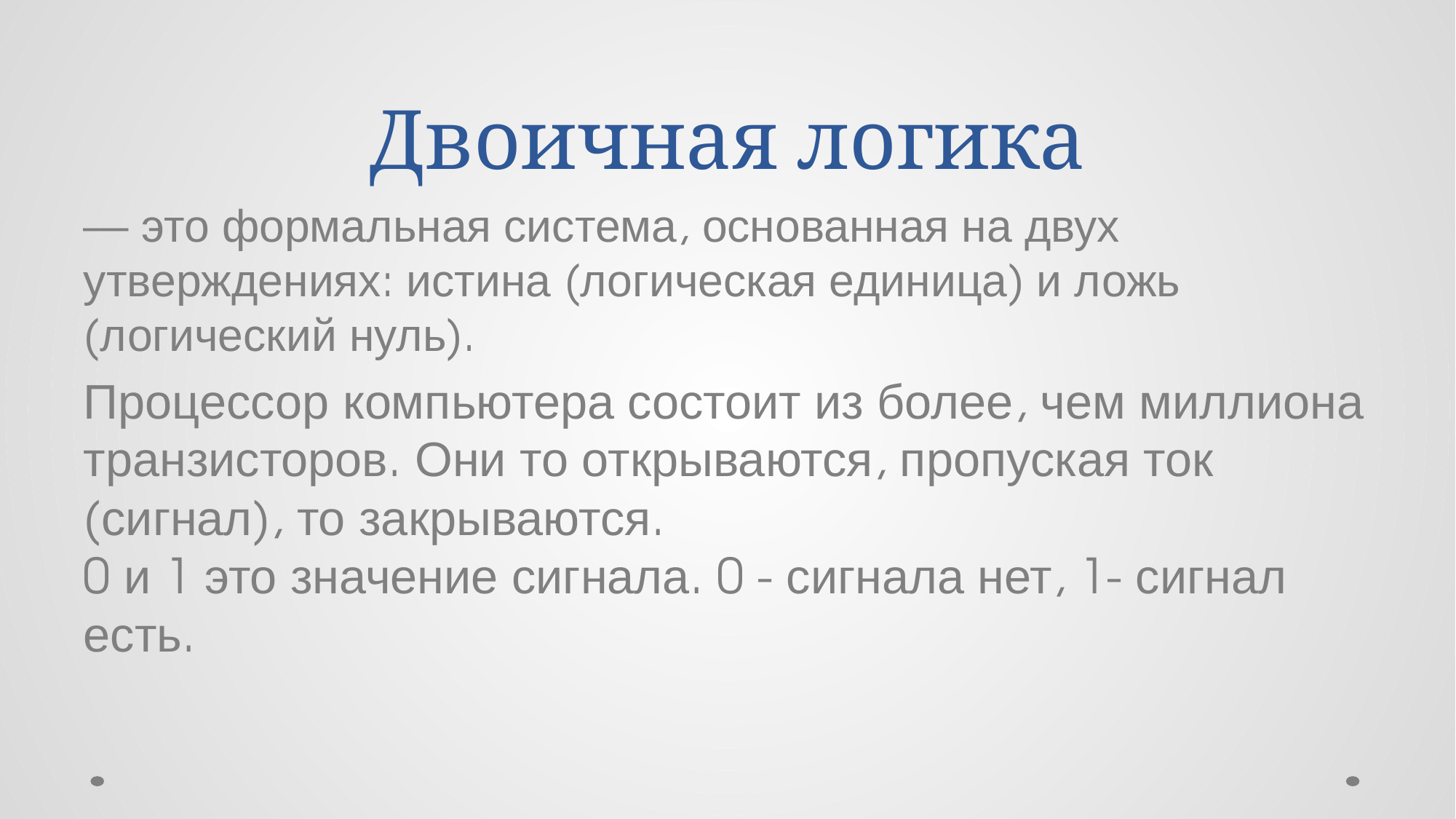

# Двоичная логика
— это формальная система, основанная на двух утверждениях: истина (логическая единица) и ложь (логический нуль).
Процессор компьютера состоит из более, чем миллиона транзисторов. Они то открываются, пропуская ток (сигнал), то закрываются.
0 и 1 это значение сигнала. 0 - сигнала нет, 1- сигнал есть.